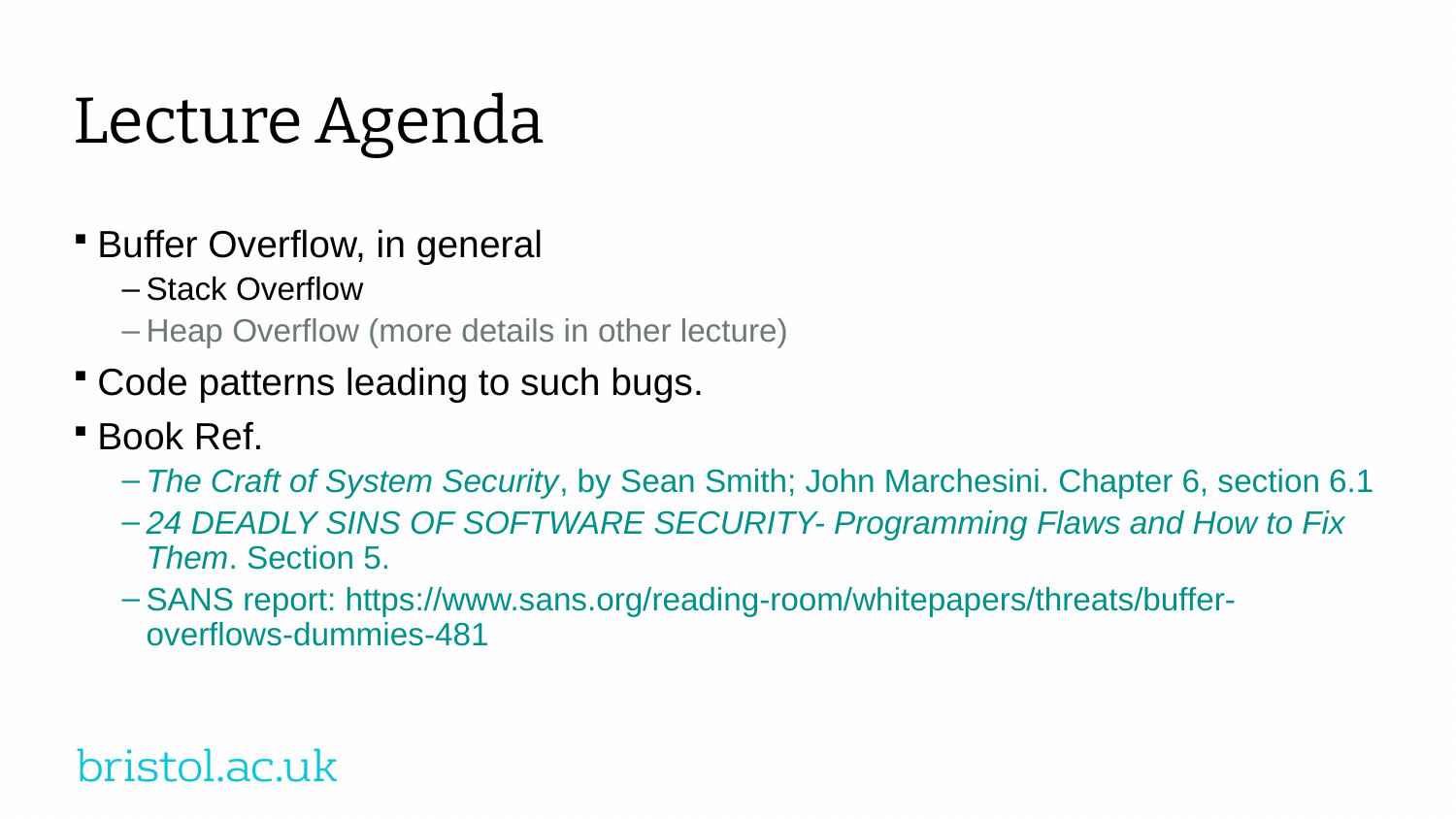

Lecture Agenda
Buffer Overflow, in general
Stack Overflow
Heap Overflow (more details in other lecture)
Code patterns leading to such bugs.
Book Ref.
The Craft of System Security, by Sean Smith; John Marchesini. Chapter 6, section 6.1
24 DEADLY SINS OF SOFTWARE SECURITY- Programming Flaws and How to Fix Them. Section 5.
SANS report: https://www.sans.org/reading-room/whitepapers/threats/buffer-overflows-dummies-481